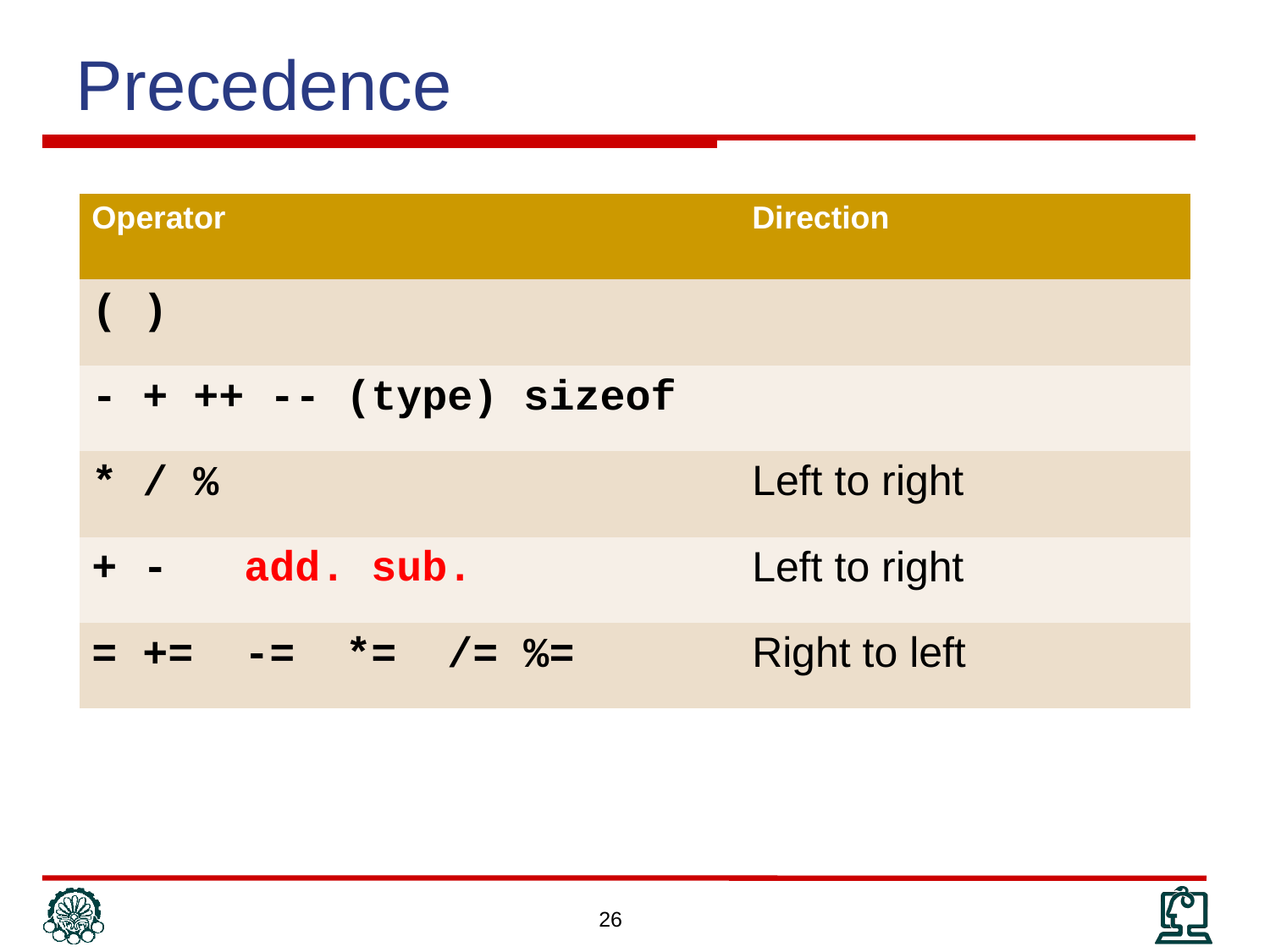

Precedence
| Operator | Direction |
| --- | --- |
| ( ) |  |
| - + ++ -- (type) sizeof |  |
| \* / % | Left to right |
| + - add. sub. | Left to right |
| = += -= \*= /= %= | Right to left |
26